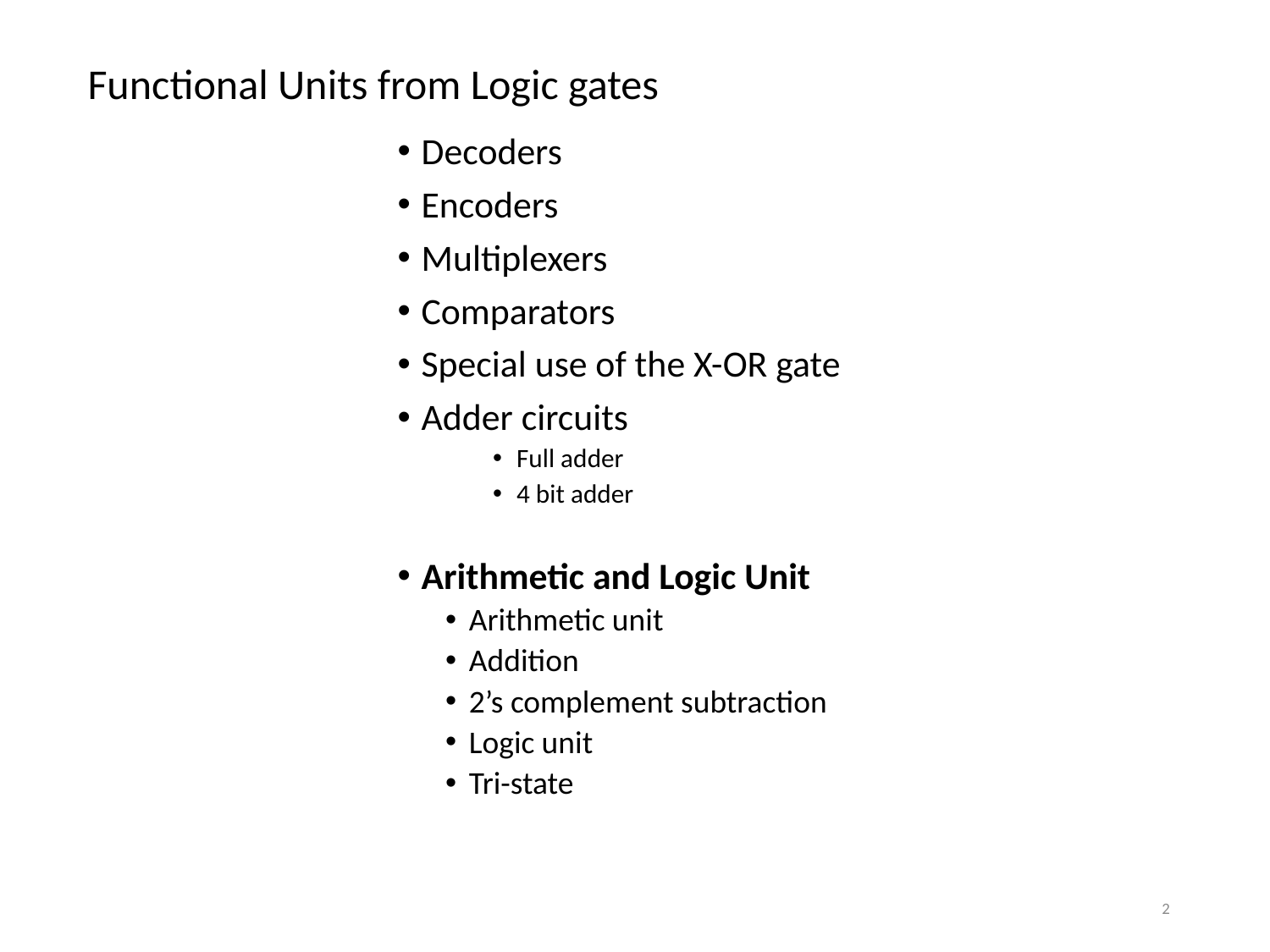

# Functional Units from Logic gates
Decoders
Encoders
Multiplexers
Comparators
Special use of the X-OR gate
Adder circuits
Full adder
4 bit adder

Arithmetic and Logic Unit
Arithmetic unit
Addition
2’s complement subtraction
Logic unit
Tri-state

2